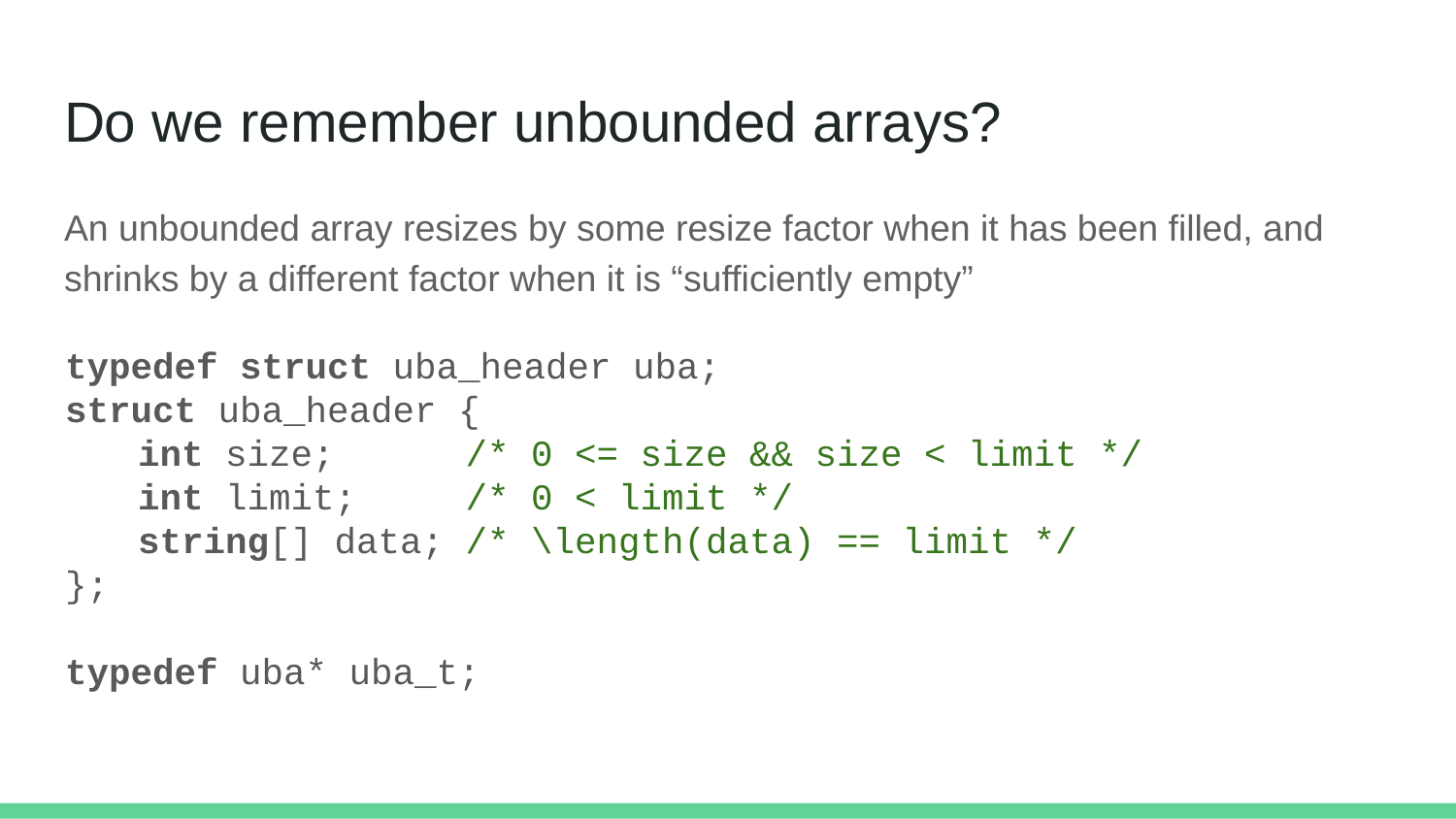

# Do we remember unbounded arrays?
An unbounded array resizes by some resize factor when it has been filled, and shrinks by a different factor when it is “sufficiently empty”

typedef struct uba_header uba;
struct uba_header {
int size;      /* 0 <= size && size < limit */
int limit;     /* 0 < limit */
string[] data; /* \length(data) == limit */
};

typedef uba* uba_t;